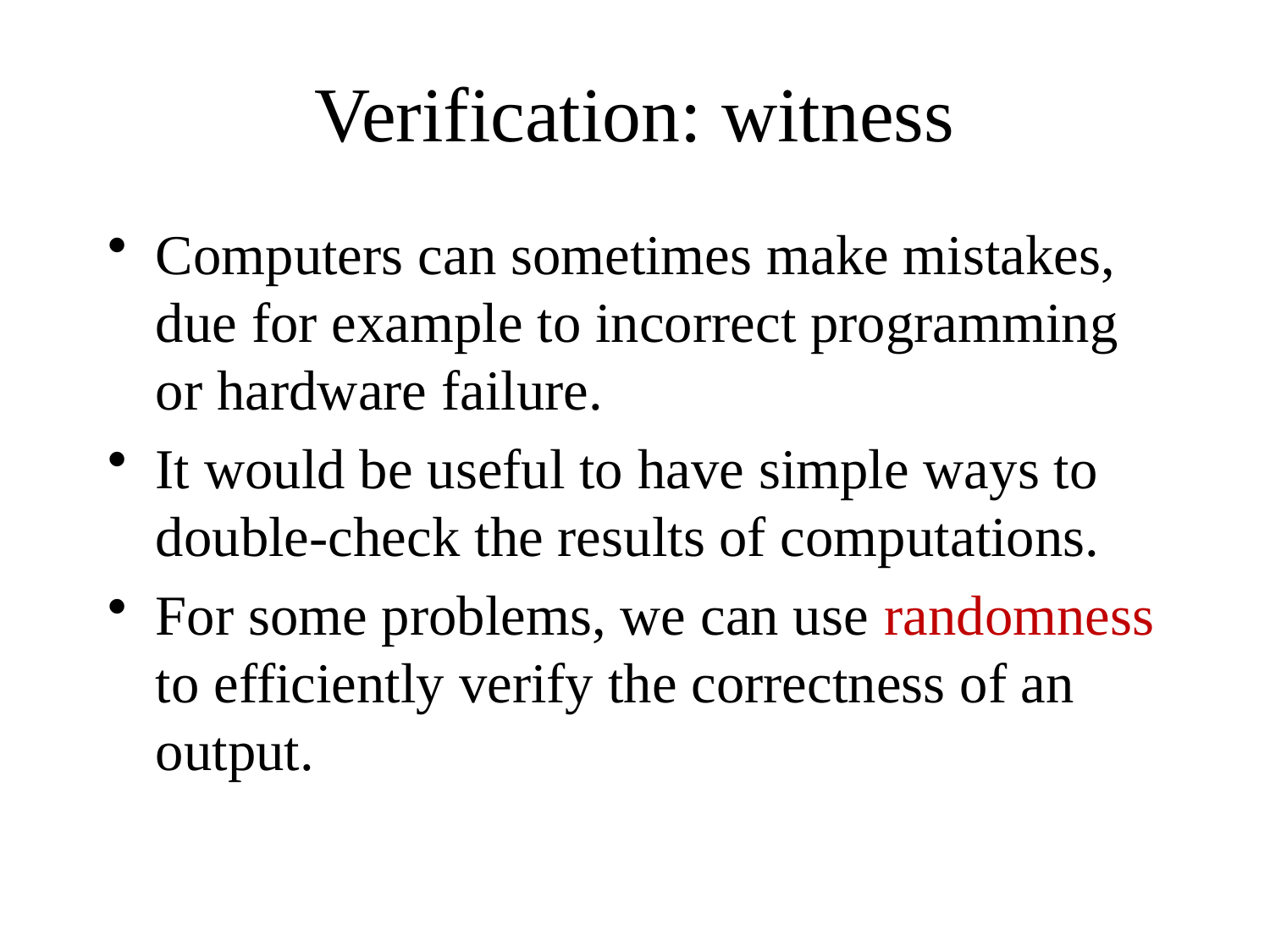

# Verification: witness
Computers can sometimes make mistakes, due for example to incorrect programming or hardware failure.
It would be useful to have simple ways to double-check the results of computations.
For some problems, we can use randomness to efficiently verify the correctness of an output.

4